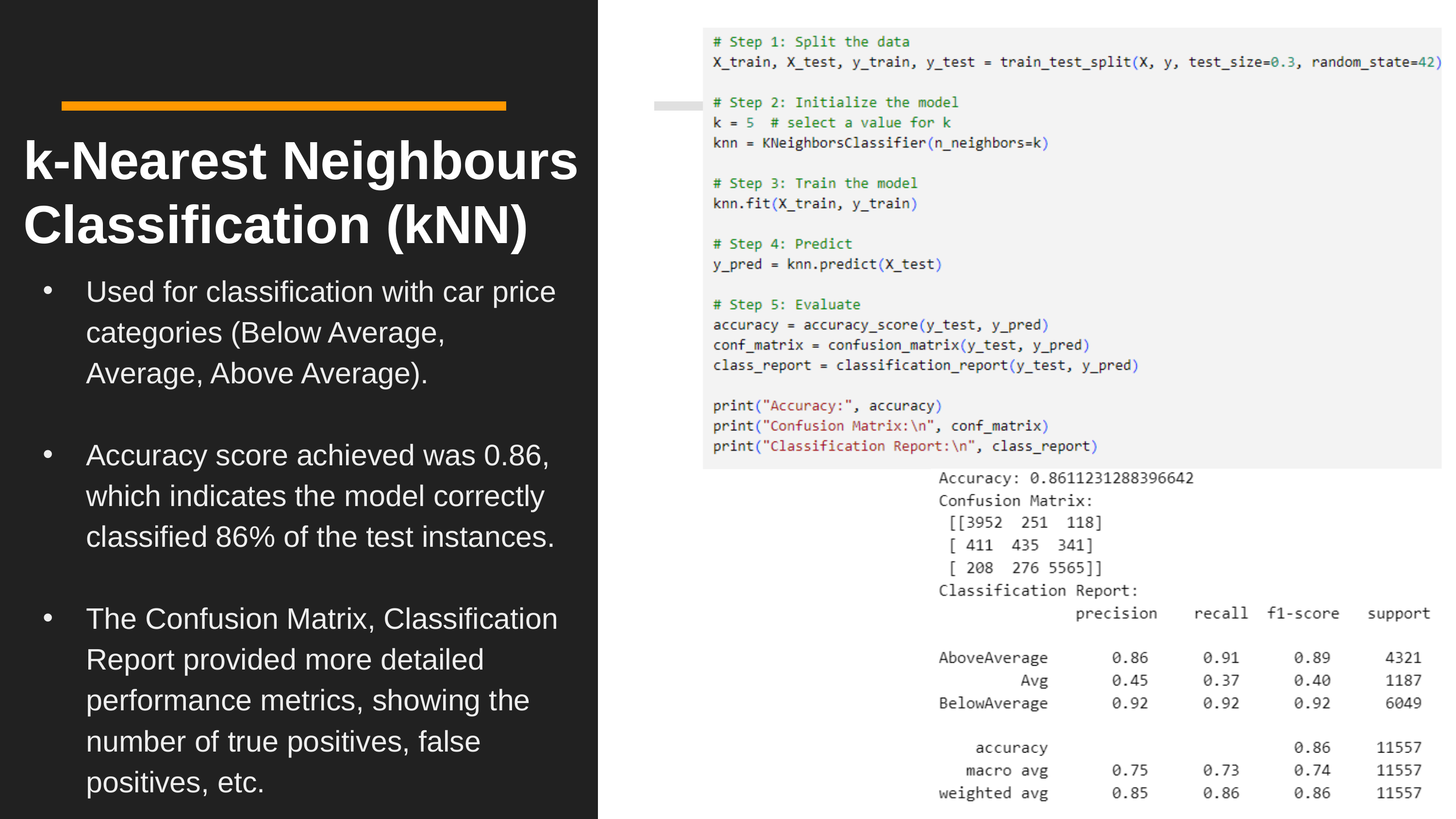

k-Nearest Neighbours Classification (kNN)

Used for classification with car price categories (Below Average, Average, Above Average).

Accuracy score achieved was 0.86, which indicates the model correctly classified 86% of the test instances.

The Confusion Matrix, Classification Report provided more detailed performance metrics, showing the number of true positives, false positives, etc.